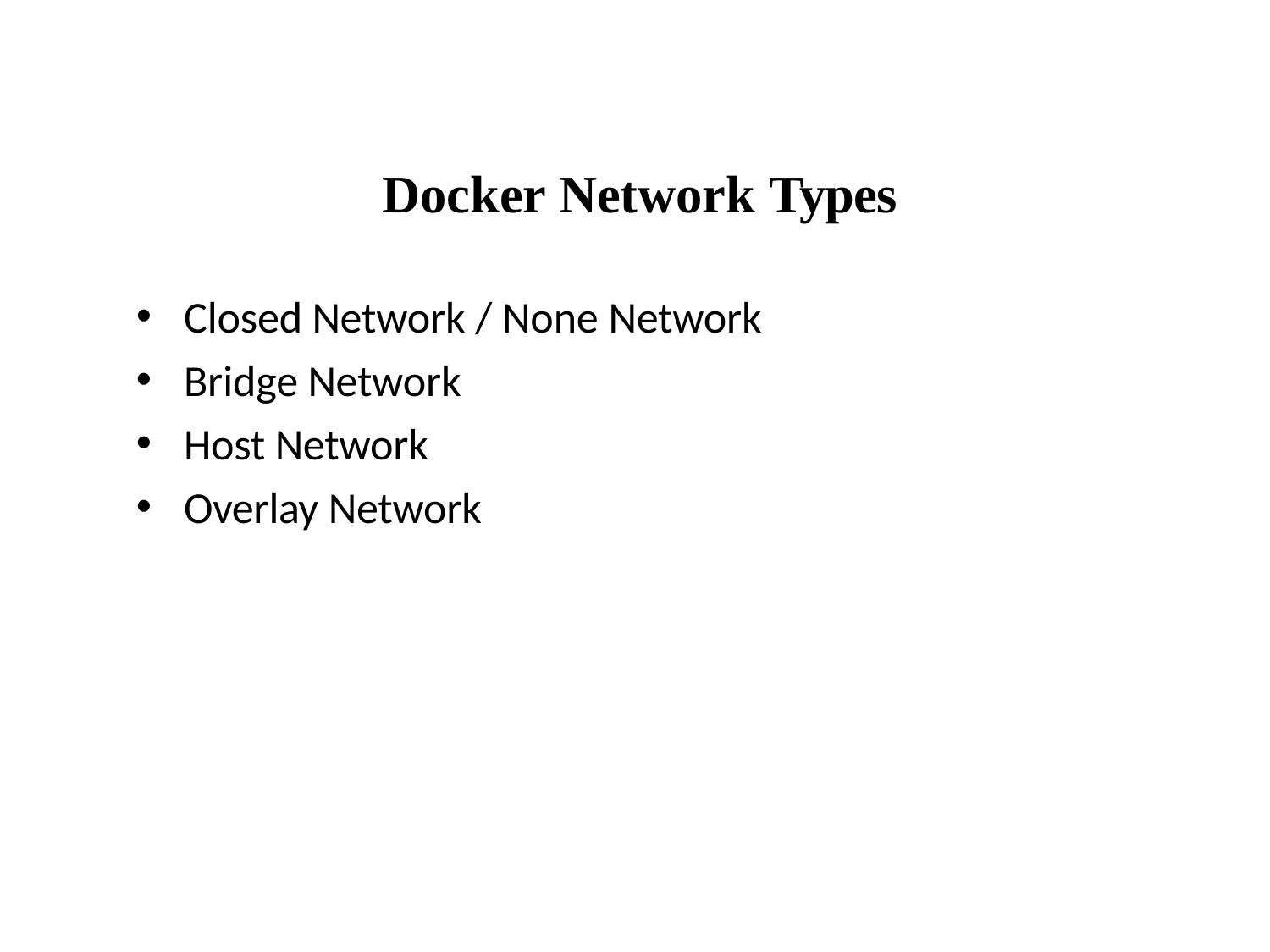

# Docker Network Types
Closed Network / None Network
Bridge Network
Host Network
Overlay Network